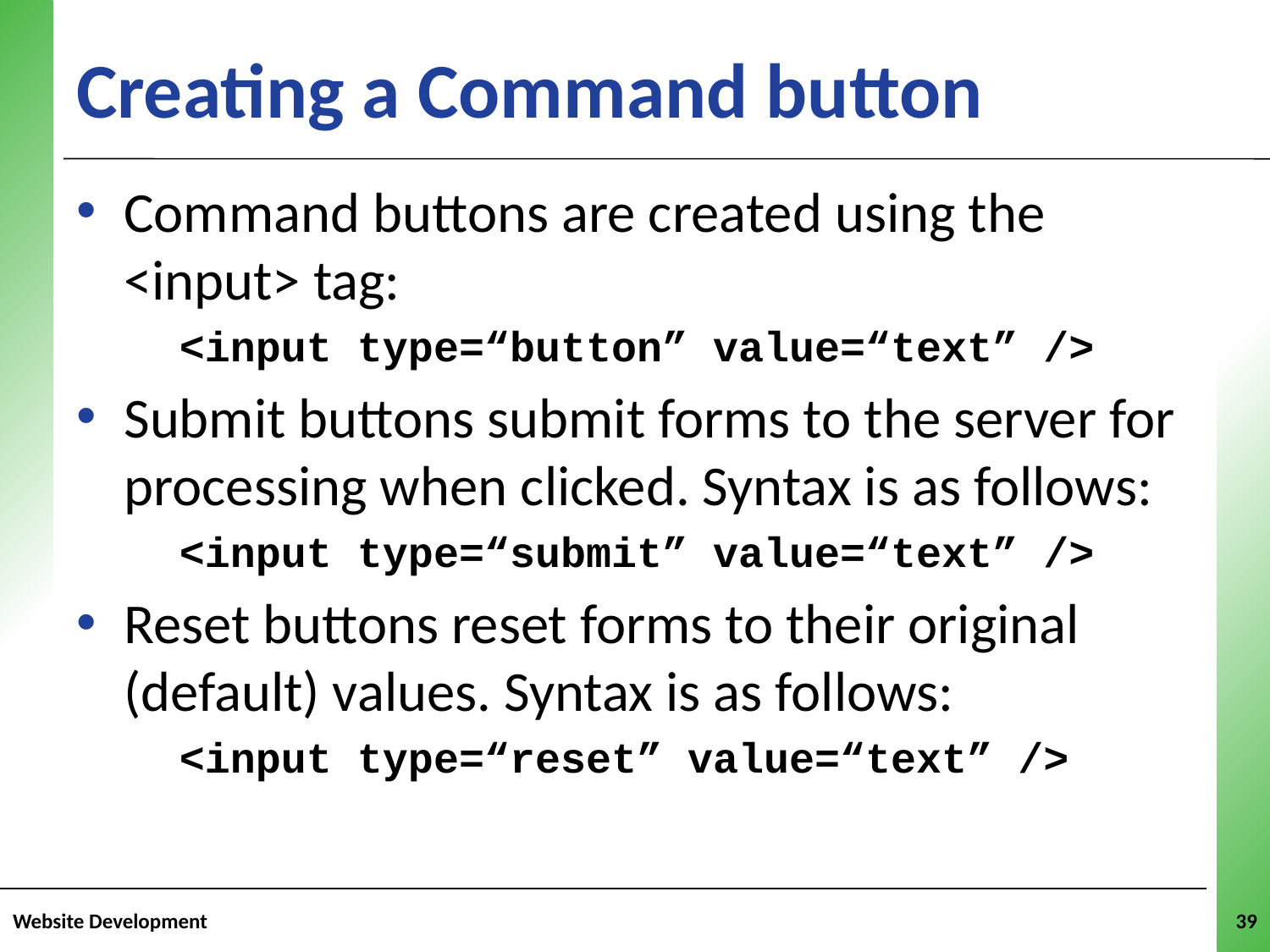

Creating a Command button
Command buttons are created using the <input> tag:
	<input type=“button” value=“text” />
Submit buttons submit forms to the server for processing when clicked. Syntax is as follows:
	<input type=“submit” value=“text” />
Reset buttons reset forms to their original (default) values. Syntax is as follows:
	<input type=“reset” value=“text” />
Website Development
39